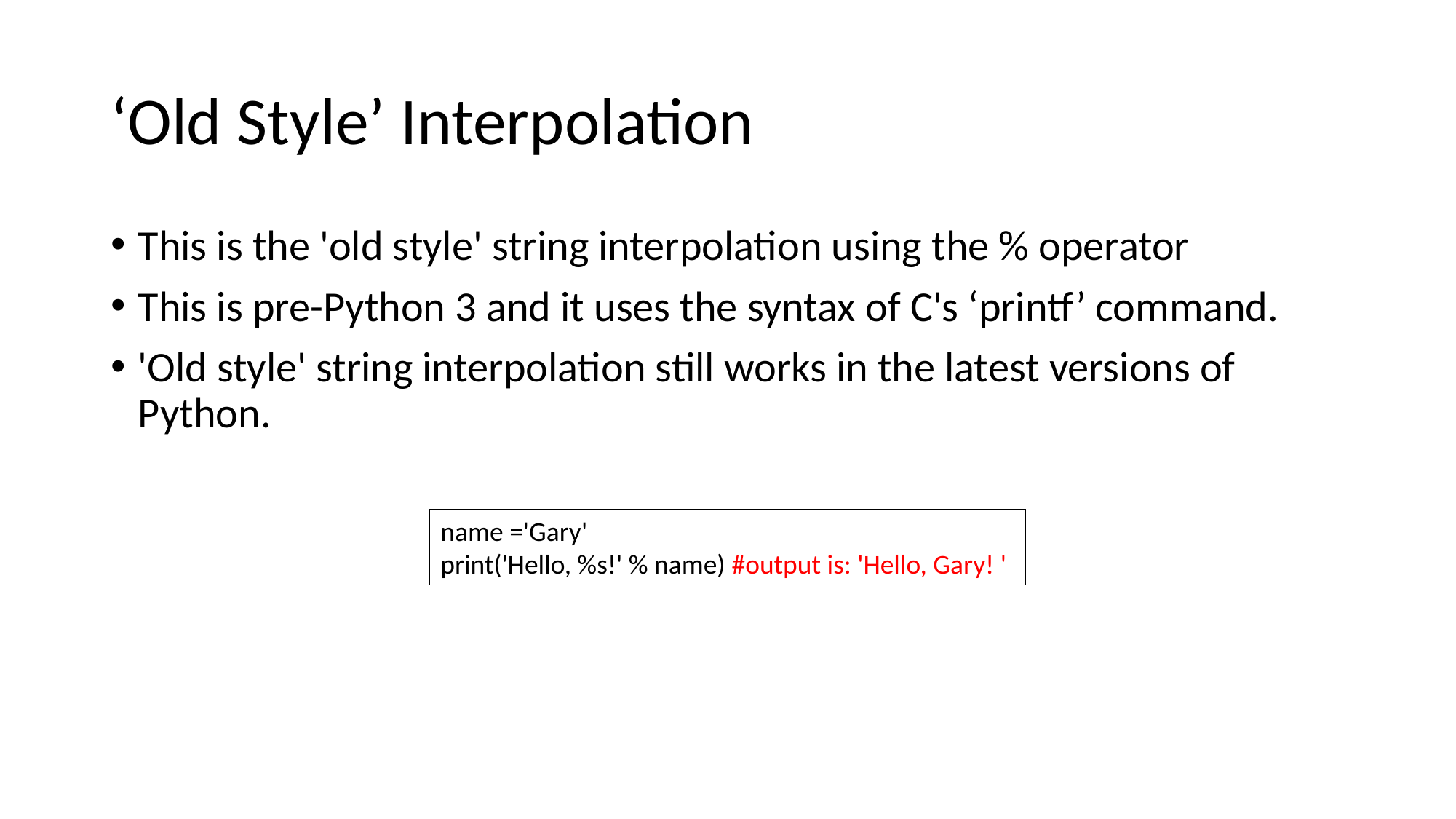

# ‘Old Style’ Interpolation
This is the 'old style' string interpolation using the % operator
This is pre-Python 3 and it uses the syntax of C's ‘printf’ command.
'Old style' string interpolation still works in the latest versions of Python.
name ='Gary'
print('Hello, %s!' % name) #output is: 'Hello, Gary! '